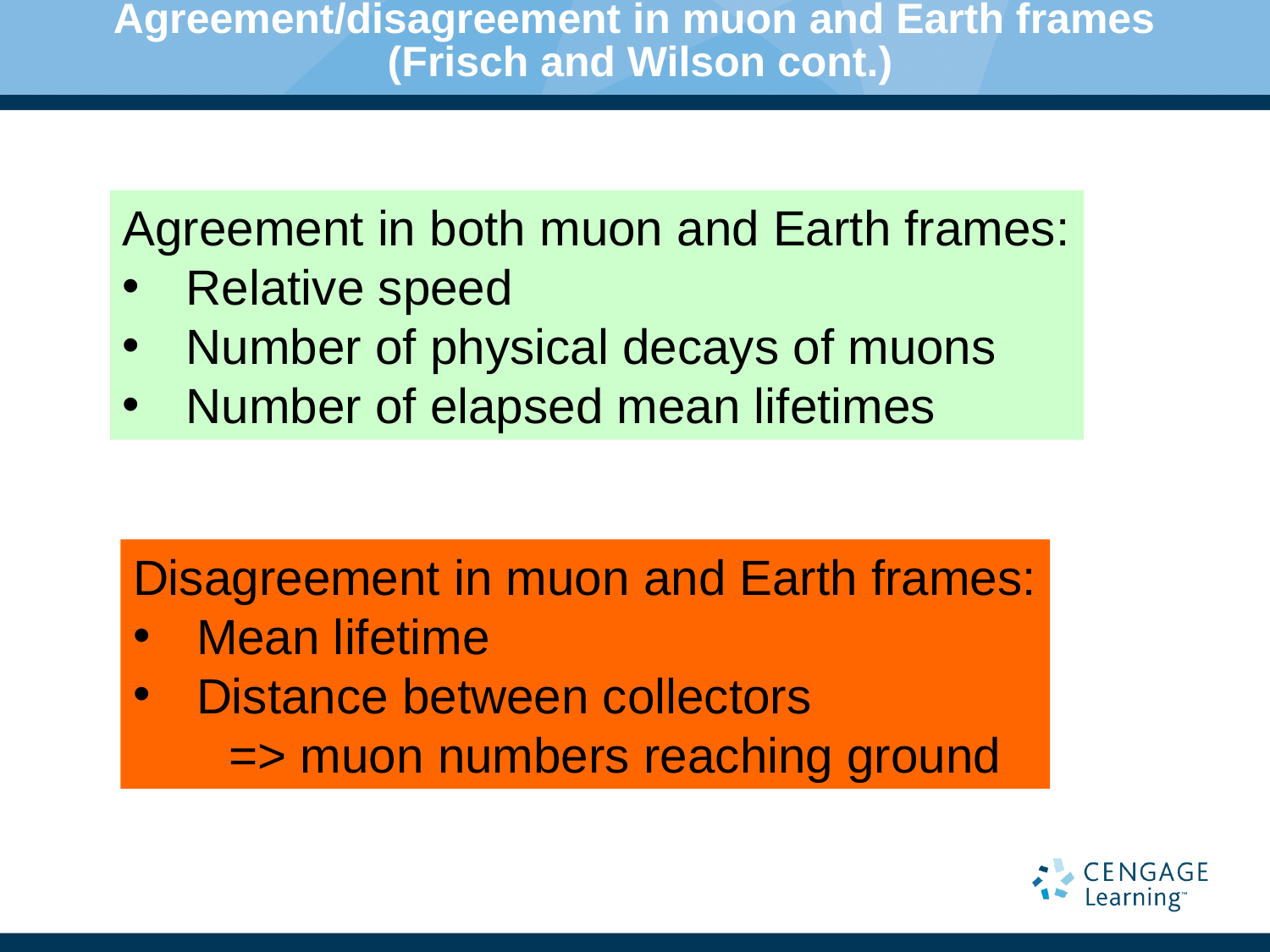

# Agreement/disagreement in muon and Earth frames (Frisch and Wilson cont.)
Agreement in both muon and Earth frames:
Relative speed
Number of physical decays of muons
Number of elapsed mean lifetimes
Disagreement in muon and Earth frames:
Mean lifetime
Distance between collectors
       => muon numbers reaching ground